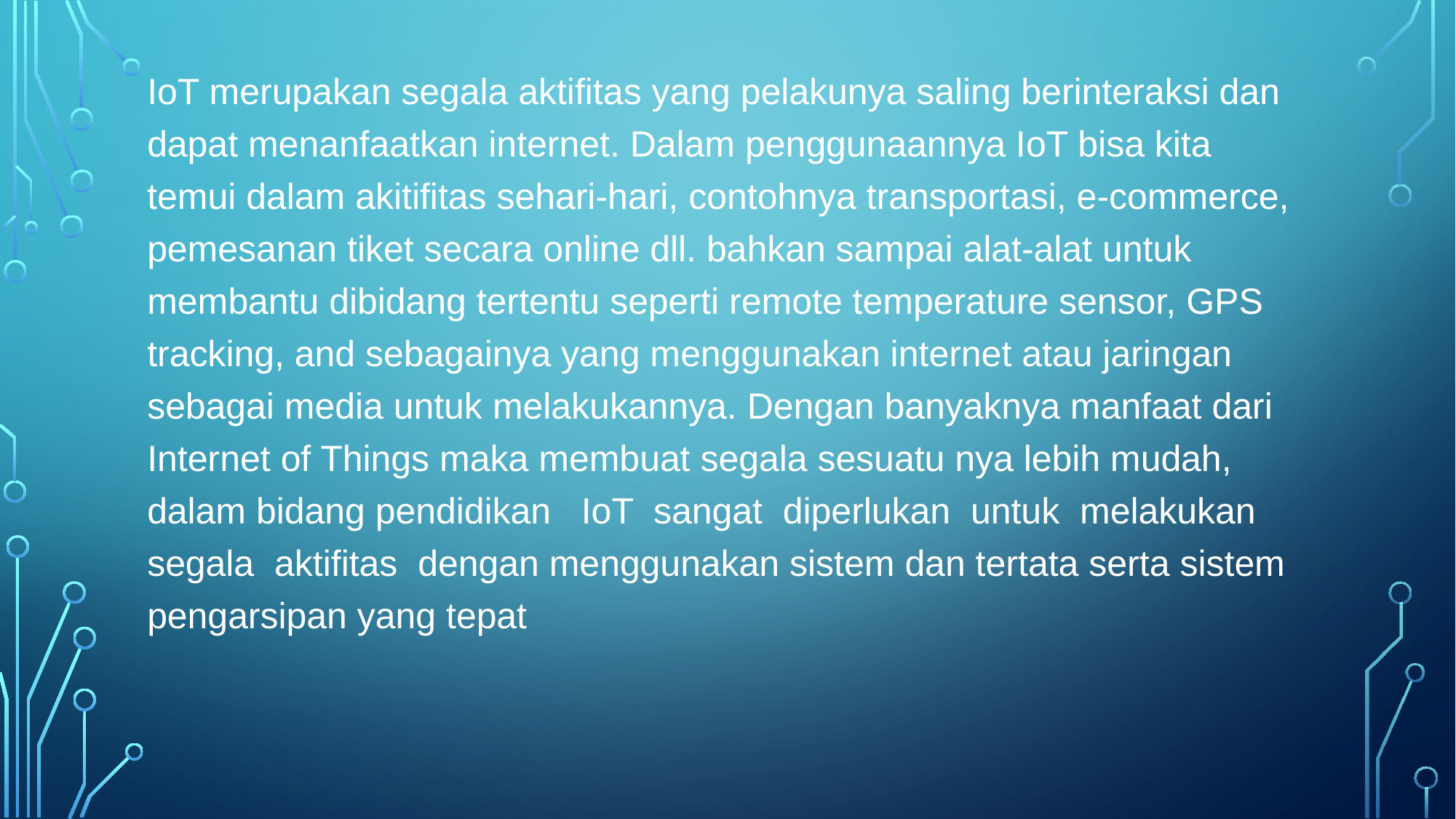

IoT merupakan segala aktifitas yang pelakunya saling berinteraksi dan  dapat menanfaatkan internet. Dalam penggunaannya IoT bisa kita temui dalam akitifitas sehari-hari, contohnya transportasi, e-commerce, pemesanan tiket secara online dll. bahkan sampai alat-alat untuk membantu dibidang tertentu seperti remote temperature sensor, GPS tracking, and sebagainya yang menggunakan internet atau jaringan sebagai media untuk melakukannya. Dengan banyaknya manfaat dari Internet of Things maka membuat segala sesuatu nya lebih mudah,  dalam bidang pendidikan   IoT  sangat  diperlukan  untuk  melakukan   segala  aktifitas  dengan menggunakan sistem dan tertata serta sistem pengarsipan yang tepat